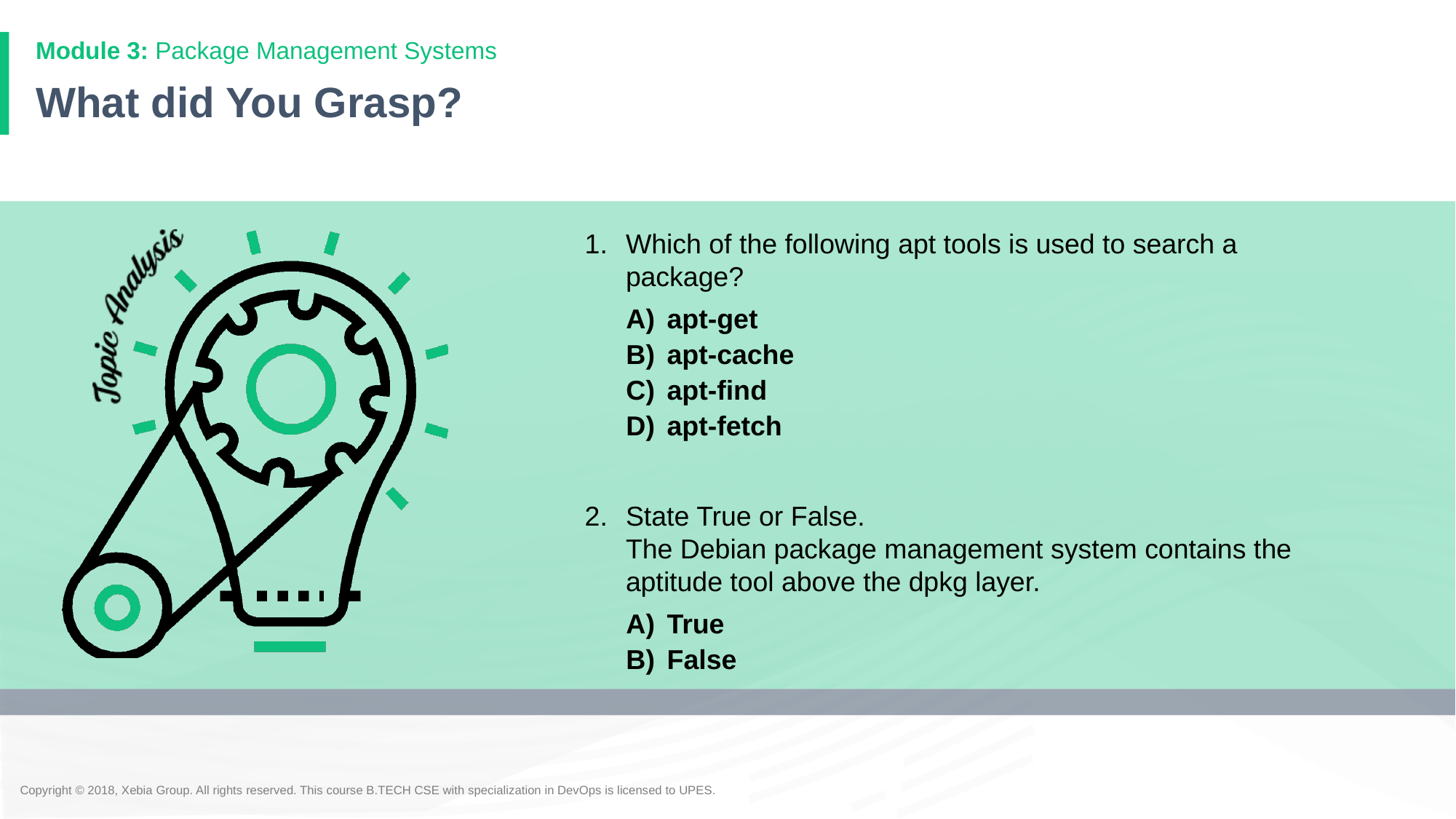

# What did You Grasp?
Which of the following apt tools is used to search a package?
apt-get
apt-cache
apt-find
apt-fetch

State True or False.
The Debian package management system contains the aptitude tool above the dpkg layer.
True
False